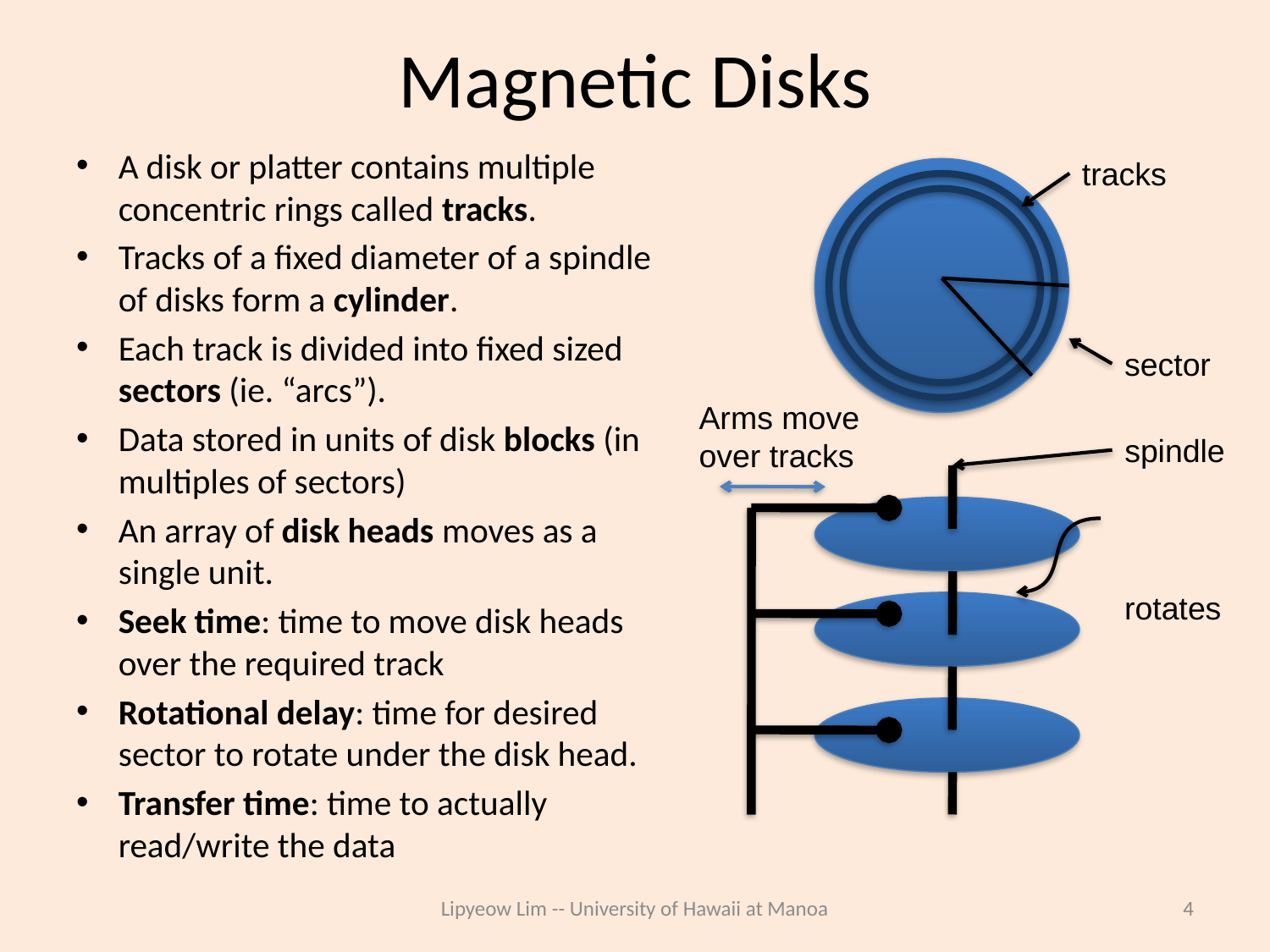

# Magnetic Disks
A disk or platter contains multiple concentric rings called tracks.
Tracks of a fixed diameter of a spindle of disks form a cylinder.
Each track is divided into fixed sized sectors (ie. “arcs”).
Data stored in units of disk blocks (in multiples of sectors)
An array of disk heads moves as a single unit.
Seek time: time to move disk heads over the required track
Rotational delay: time for desired sector to rotate under the disk head.
Transfer time: time to actually read/write the data
tracks

sector
Arms move
over tracks
spindle

rotates

Lipyeow Lim -- University of Hawaii at Manoa
4